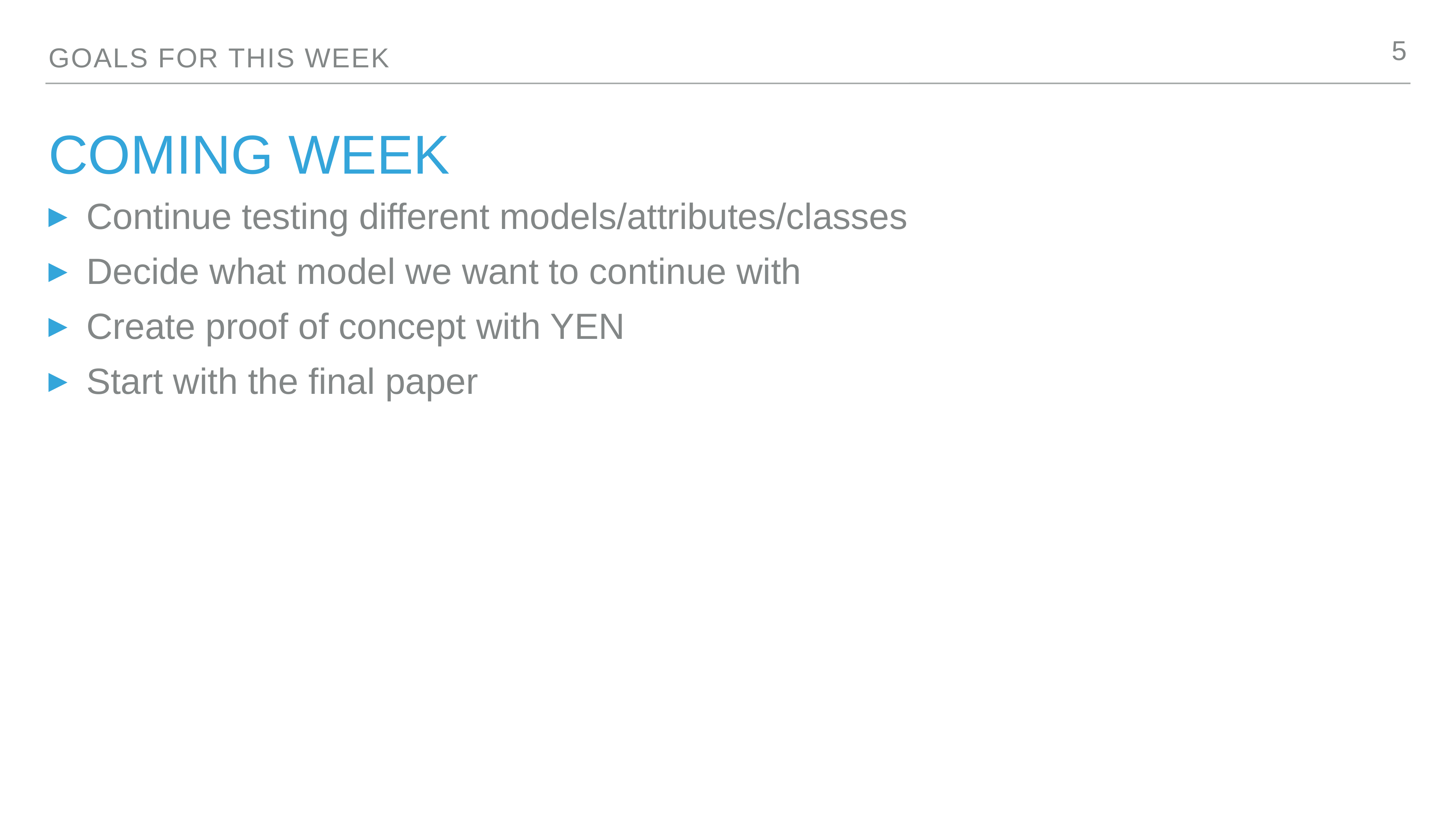

5
Goals for this week
# Coming week
Continue testing different models/attributes/classes
Decide what model we want to continue with
Create proof of concept with YEN
Start with the final paper